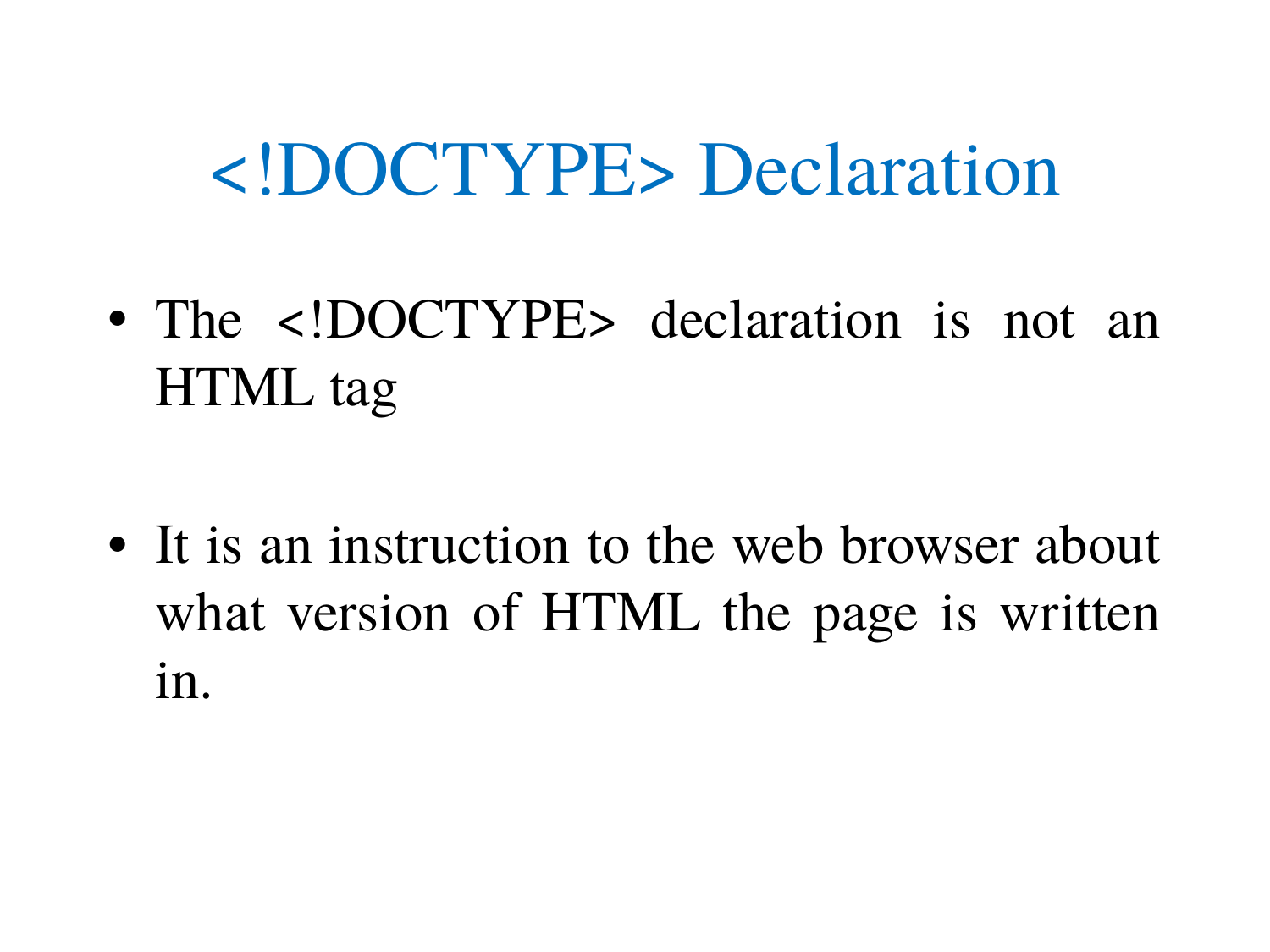

# <!DOCTYPE> Declaration
The <!DOCTYPE> declaration is not an HTML tag

It is an instruction to the web browser about what version of HTML the page is written in.